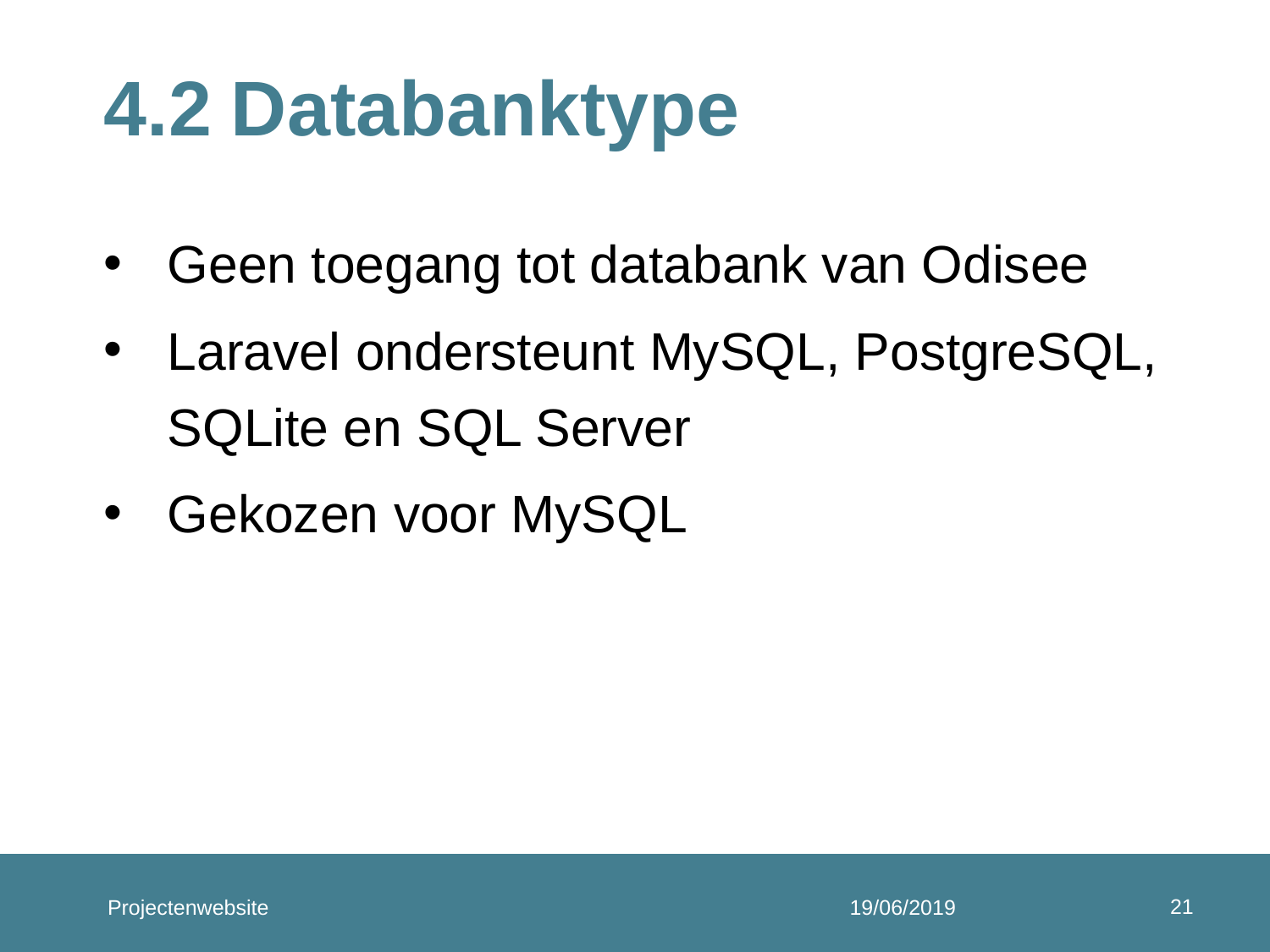

# 4.2	Databanktype
Geen toegang tot databank van Odisee
Laravel ondersteunt MySQL, PostgreSQL, SQLite en SQL Server
Gekozen voor MySQL
21
Projectenwebsite
19/06/2019